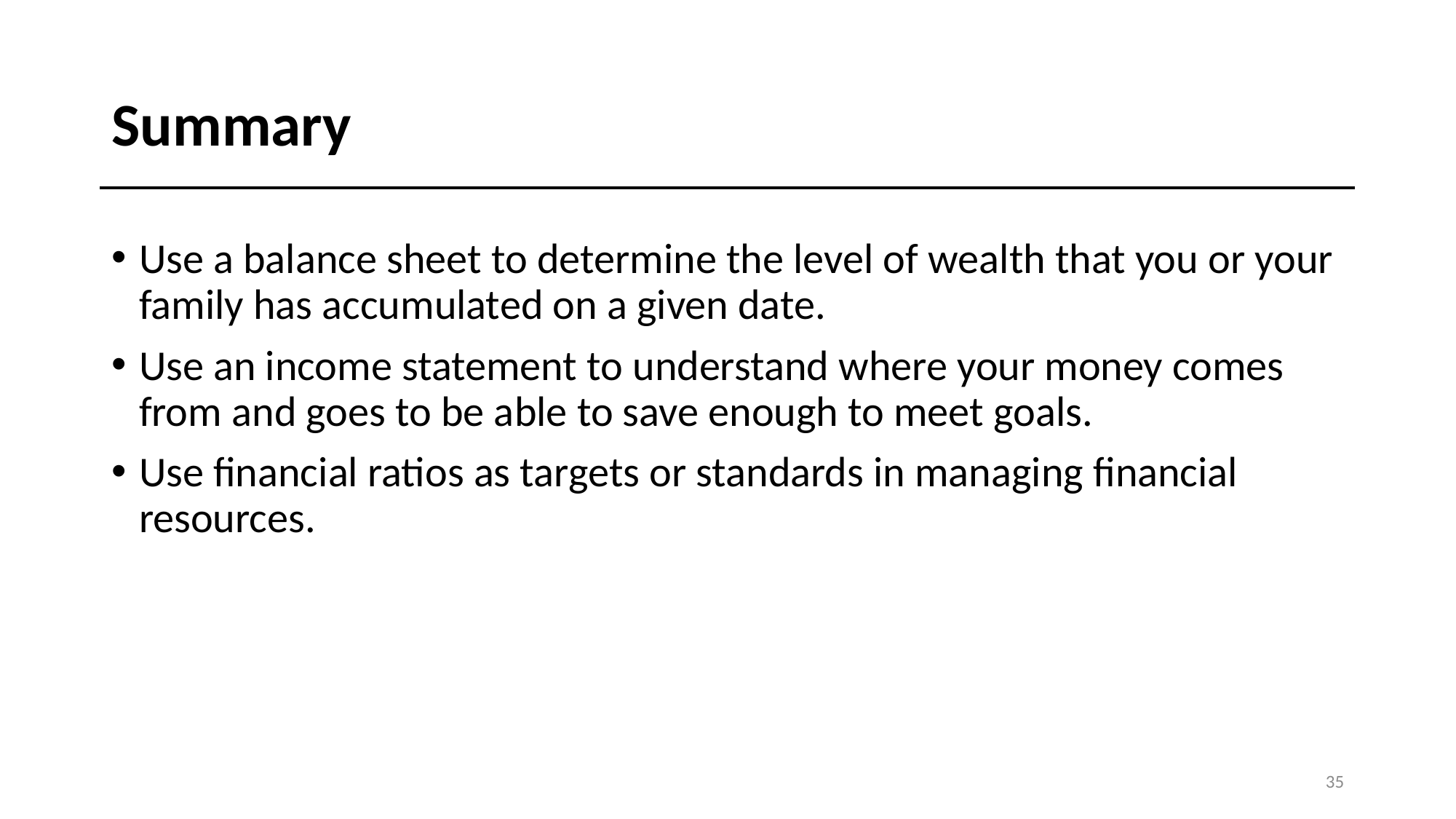

# Summary
Use a balance sheet to determine the level of wealth that you or your family has accumulated on a given date.
Use an income statement to understand where your money comes from and goes to be able to save enough to meet goals.
Use financial ratios as targets or standards in managing financial resources.
35